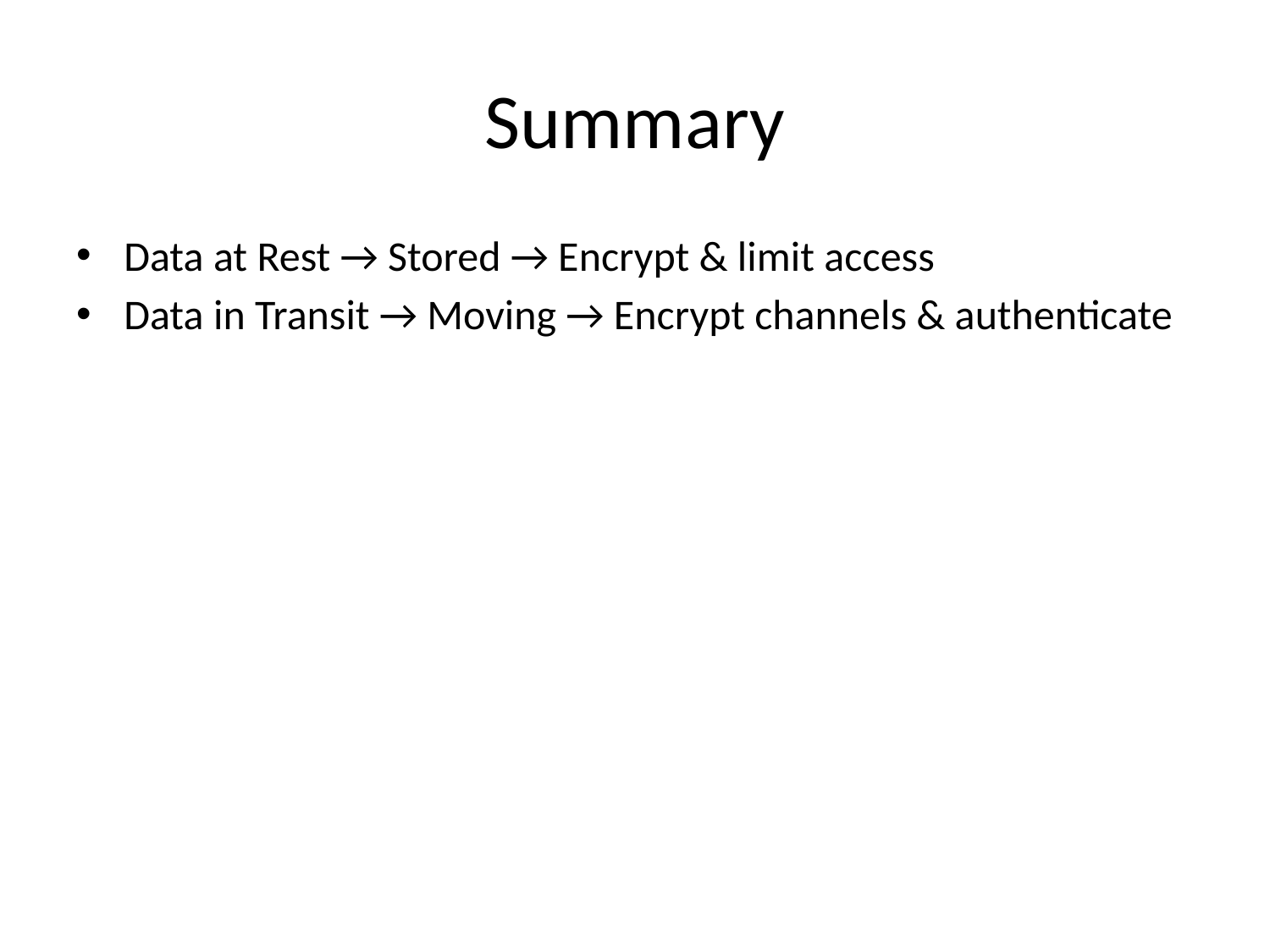

# Summary
Data at Rest → Stored → Encrypt & limit access
Data in Transit → Moving → Encrypt channels & authenticate